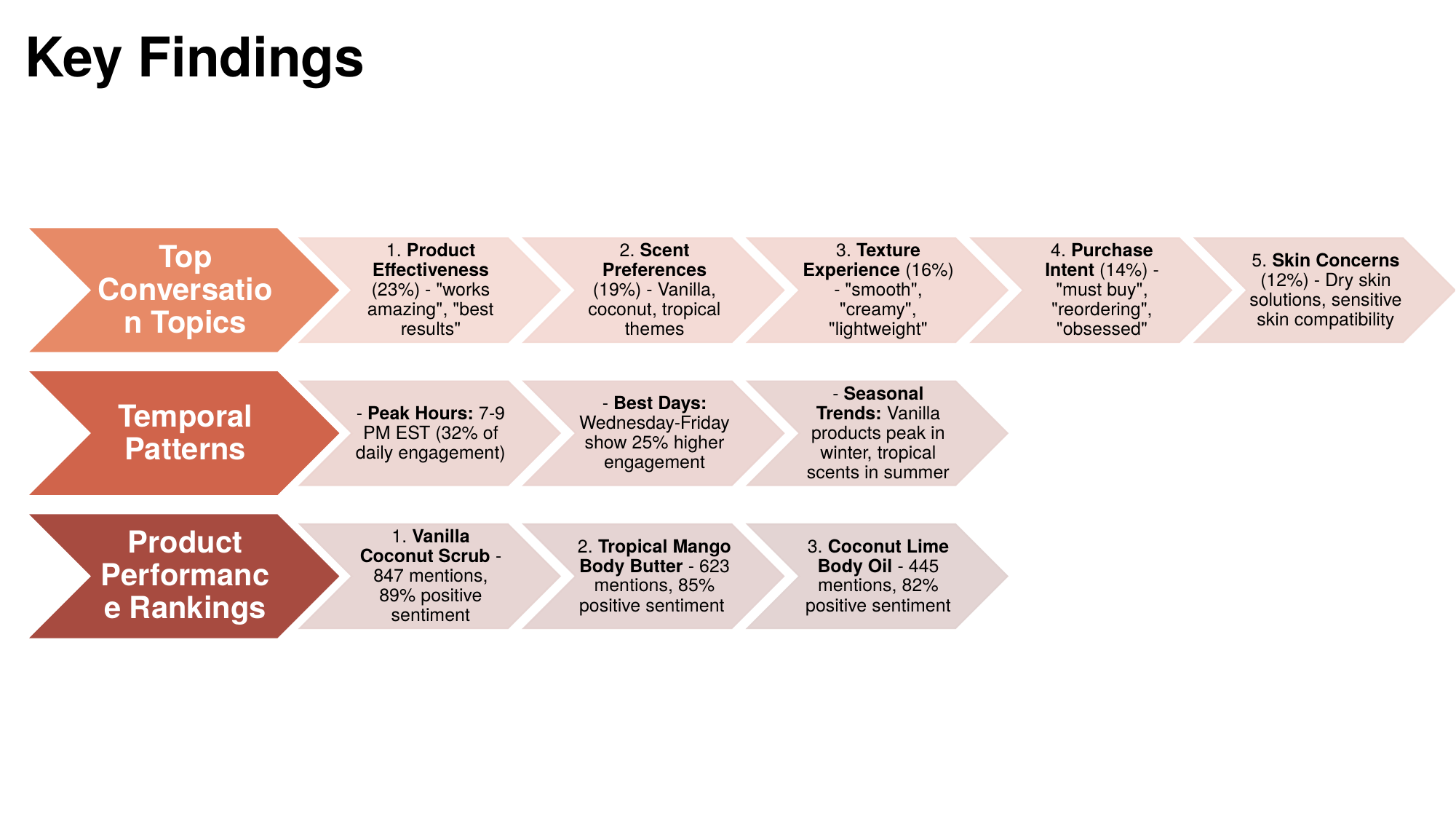

# Key Findings
Top Conversation Topics
1. Product Effectiveness (23%) - "works amazing", "best results"
2. Scent Preferences (19%) - Vanilla, coconut, tropical themes
3. Texture Experience (16%) - "smooth", "creamy", "lightweight"
4. Purchase Intent (14%) - "must buy", "reordering", "obsessed"
5. Skin Concerns (12%) - Dry skin solutions, sensitive skin compatibility
Temporal Patterns
- Peak Hours: 7-9 PM EST (32% of daily engagement)
- Best Days: Wednesday-Friday show 25% higher engagement
- Seasonal Trends: Vanilla products peak in winter, tropical scents in summer
Product Performance Rankings
1. Vanilla Coconut Scrub - 847 mentions, 89% positive sentiment
2. Tropical Mango Body Butter - 623 mentions, 85% positive sentiment
3. Coconut Lime Body Oil - 445 mentions, 82% positive sentiment